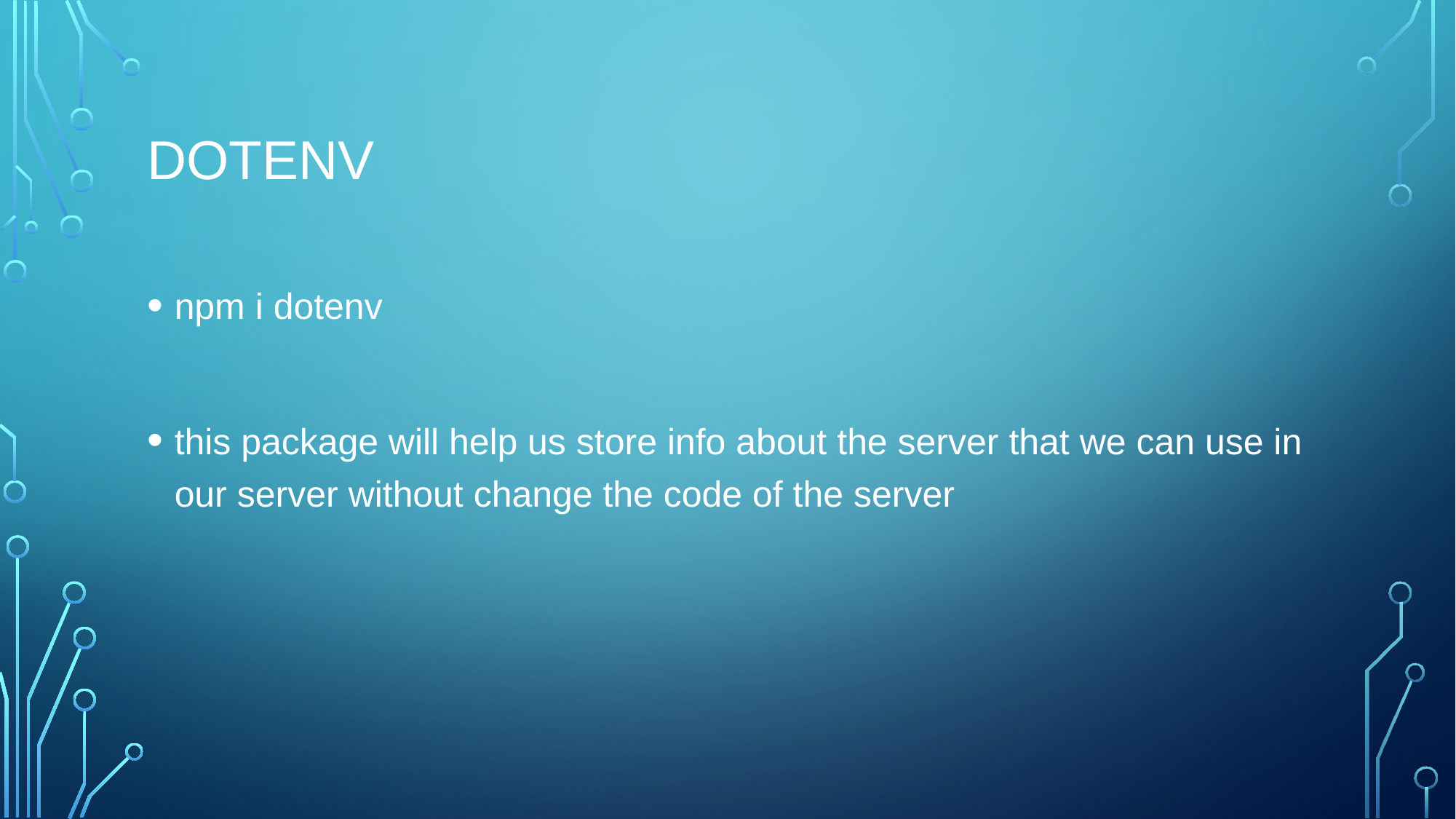

# DOTENV
npm i dotenv

this package will help us store info about the server that we can use in our server without change the code of the server